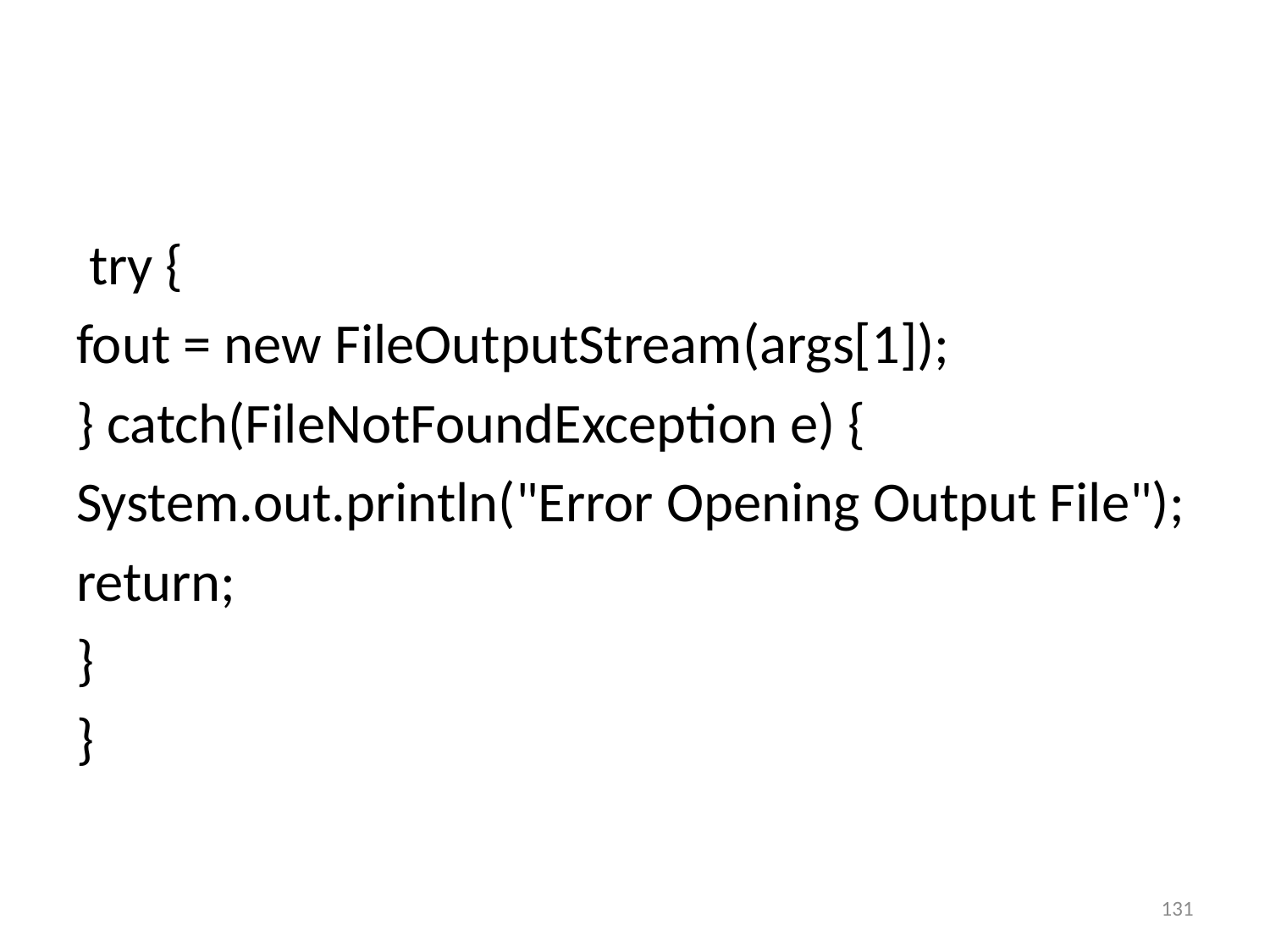

#
 try {
fout = new FileOutputStream(args[1]);
} catch(FileNotFoundException e) {
System.out.println("Error Opening Output File");
return;
}
}
131